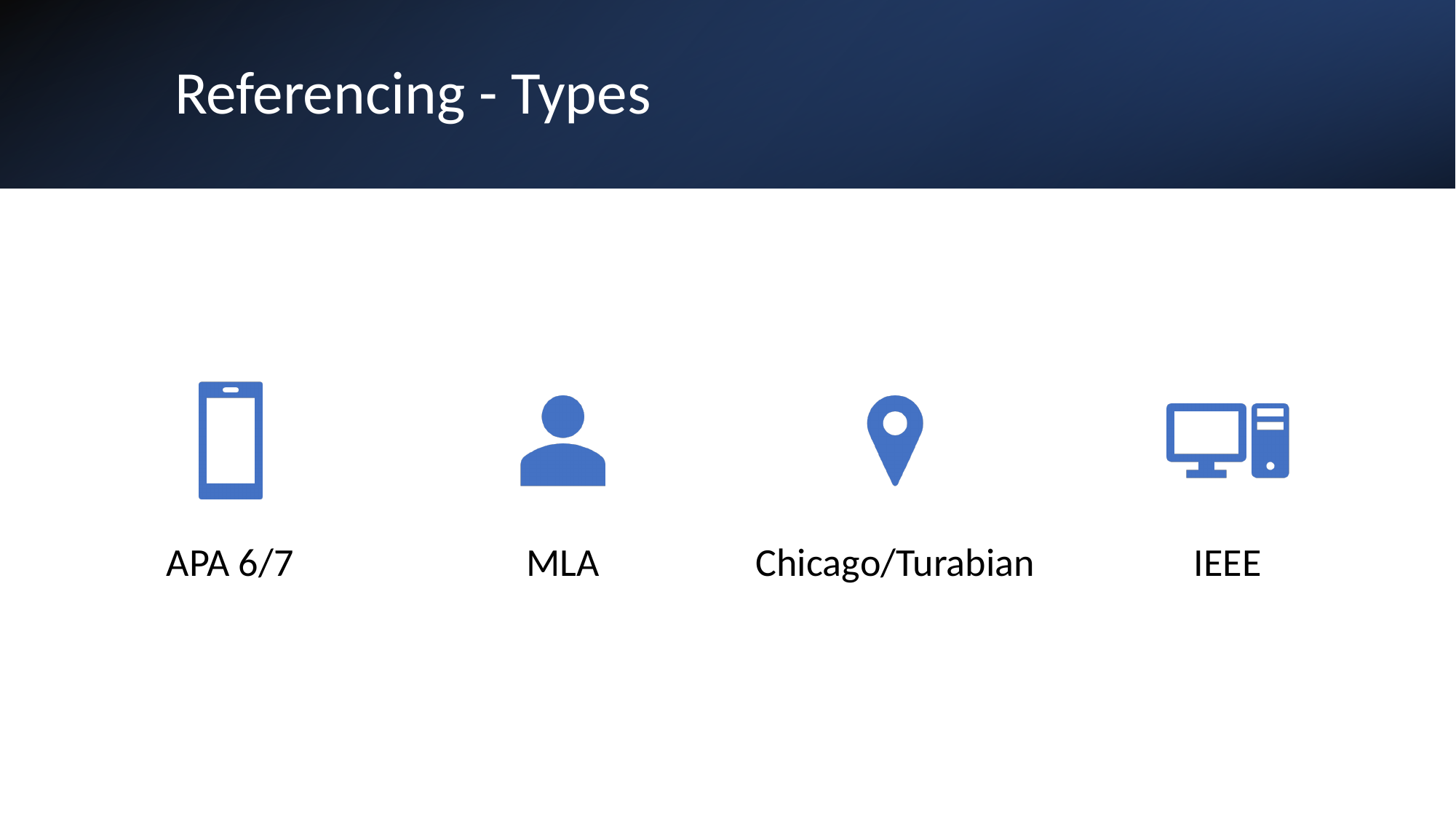

# Referencing - Types
APA 6/7
MLA
Chicago/Turabian
IEEE